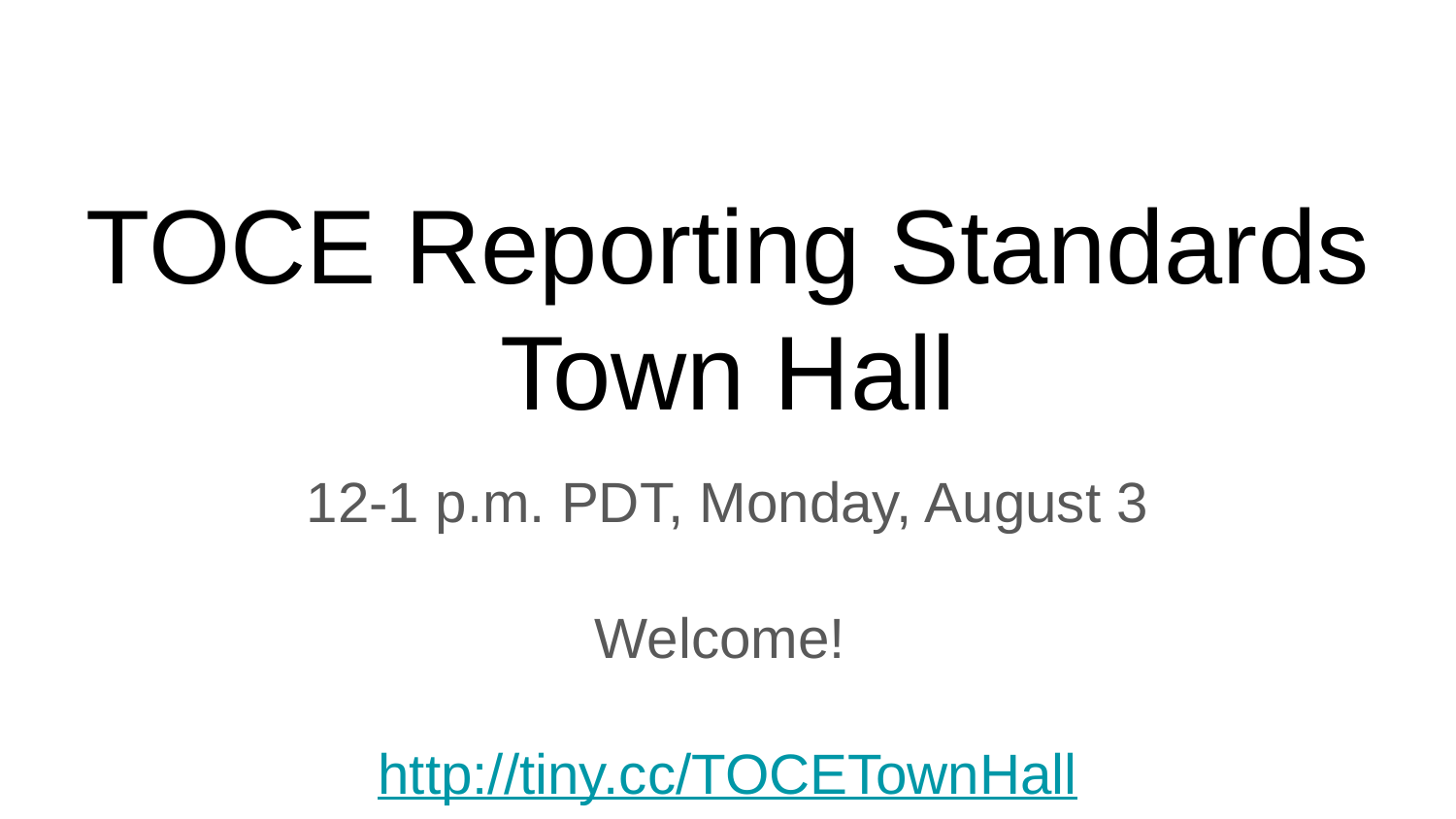

# TOCE Reporting Standards Town Hall
12-1 p.m. PDT, Monday, August 3

Welcome!

http://tiny.cc/TOCETownHall